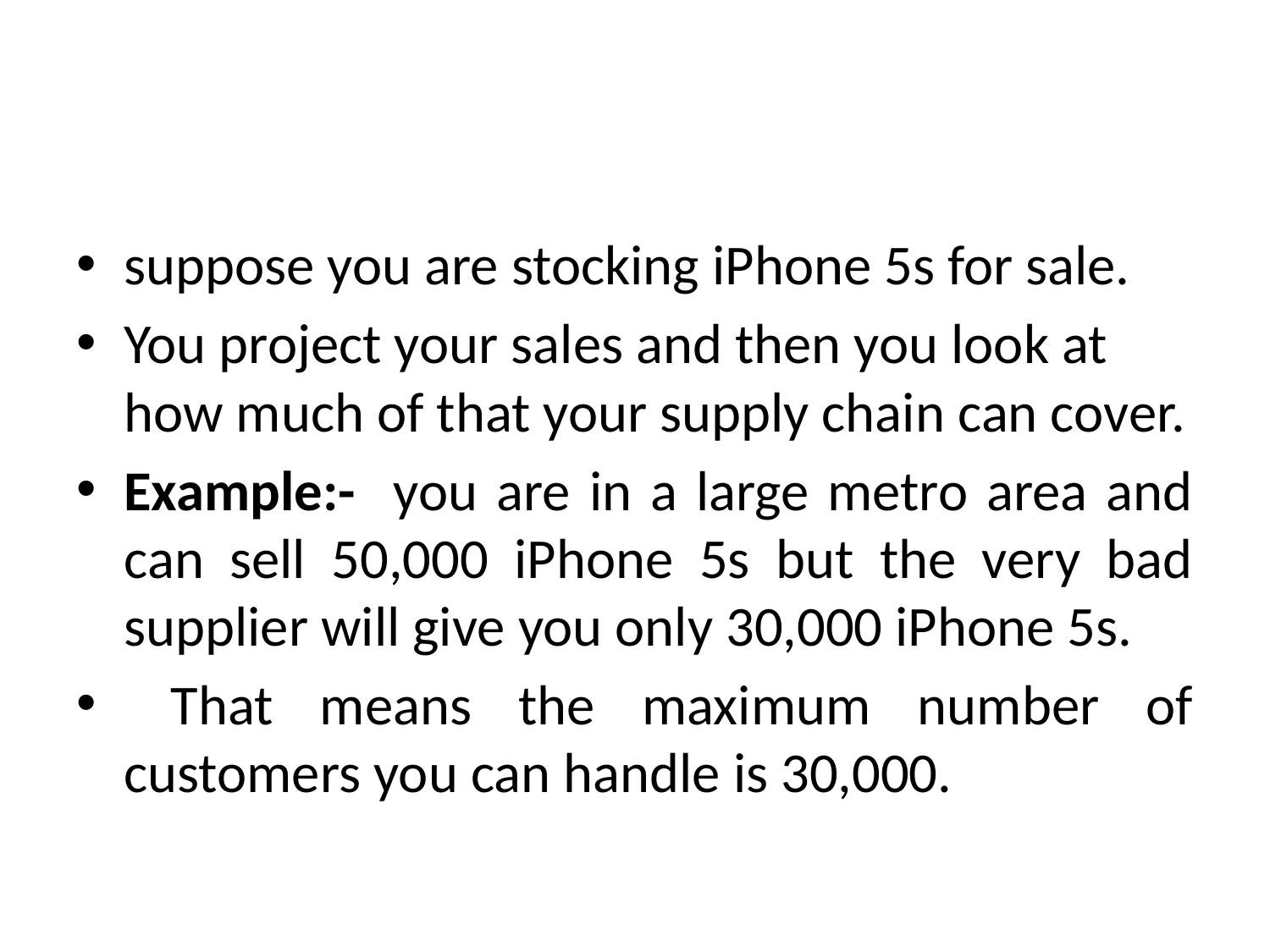

#
suppose you are stocking iPhone 5s for sale.
You project your sales and then you look at how much of that your supply chain can cover.
Example:-  you are in a large metro area and can sell 50,000 iPhone 5s but the very bad supplier will give you only 30,000 iPhone 5s.
 That means the maximum number of customers you can handle is 30,000.